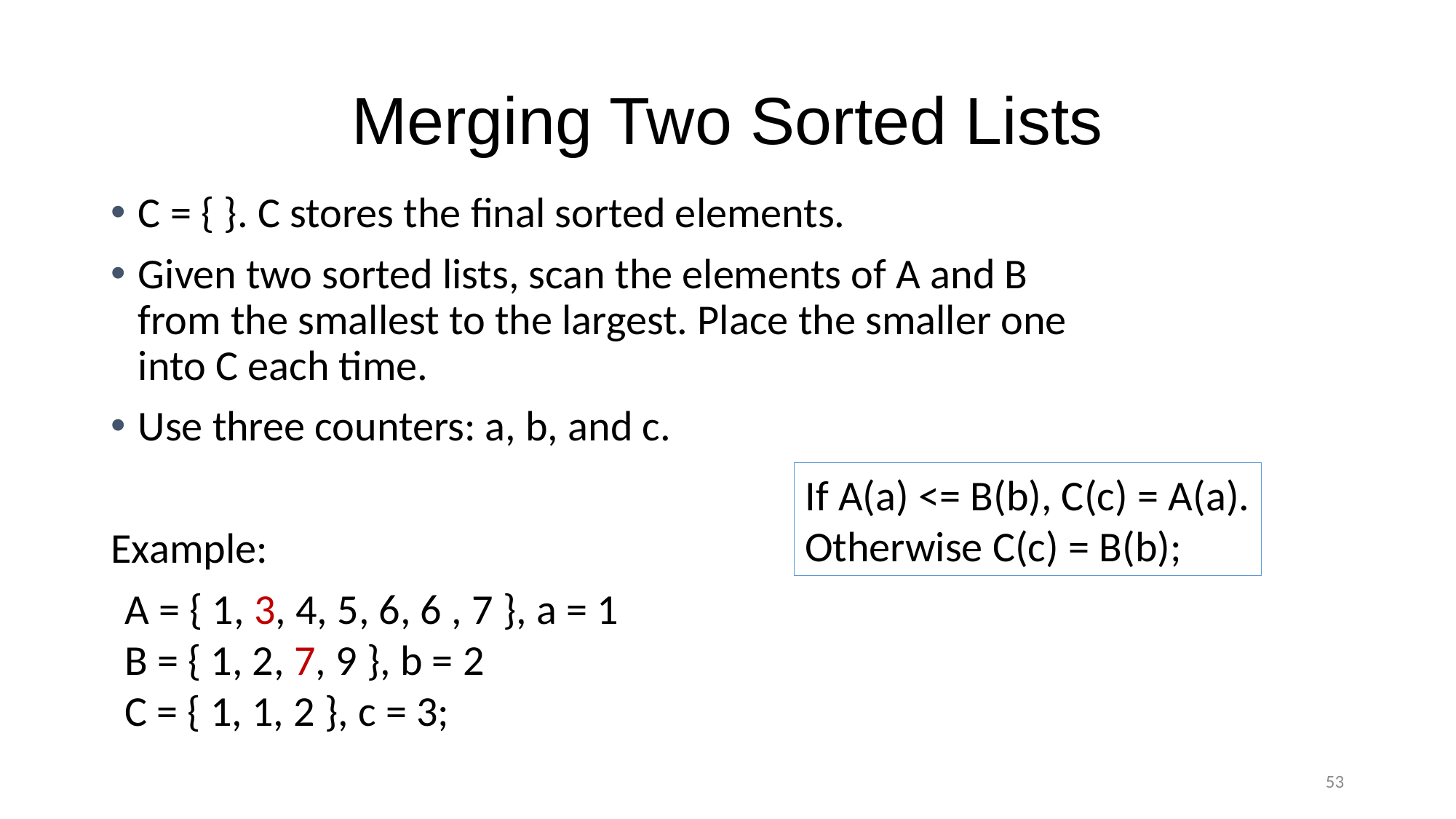

# Merging Two Sorted Lists
C = { }. C stores the final sorted elements.
Given two sorted lists, scan the elements of A and B from the smallest to the largest. Place the smaller one into C each time.
Use three counters: a, b, and c.

Example:
If A(a) <= B(b), C(c) = A(a).
Otherwise C(c) = B(b);
A = { 1, 3, 4, 5, 6, 6 , 7 }, a = 1
B = { 1, 2, 7, 9 }, b = 2
C = { 1, 1, 2 }, c = 3;
53